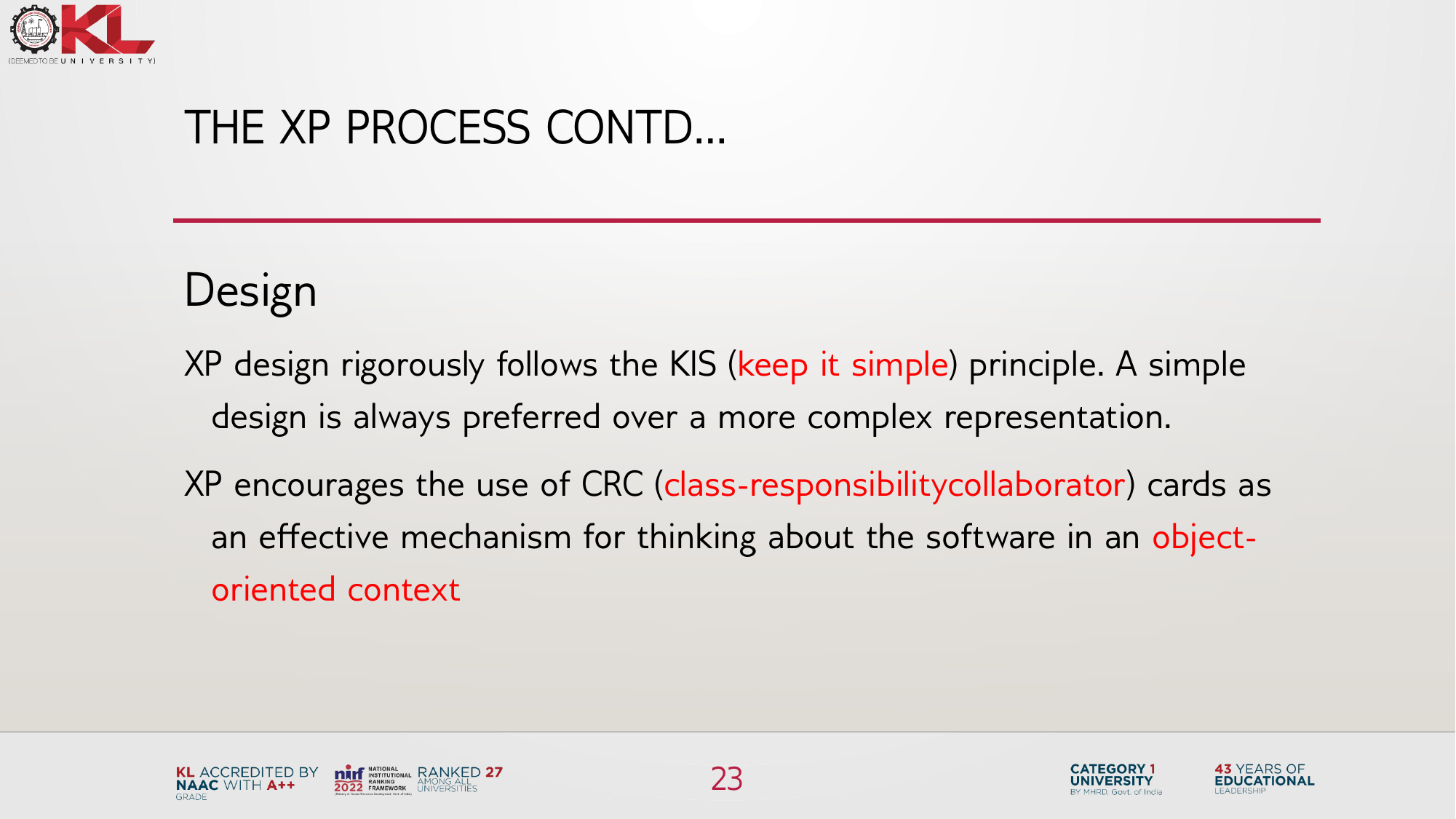

# THE XP PROCESS CONTD…
Design
XP design rigorously follows the KIS (keep it simple) principle. A simple design is always preferred over a more complex representation.
XP encourages the use of CRC (class-responsibilitycollaborator) cards as an effective mechanism for thinking about the software in an object-oriented context

23